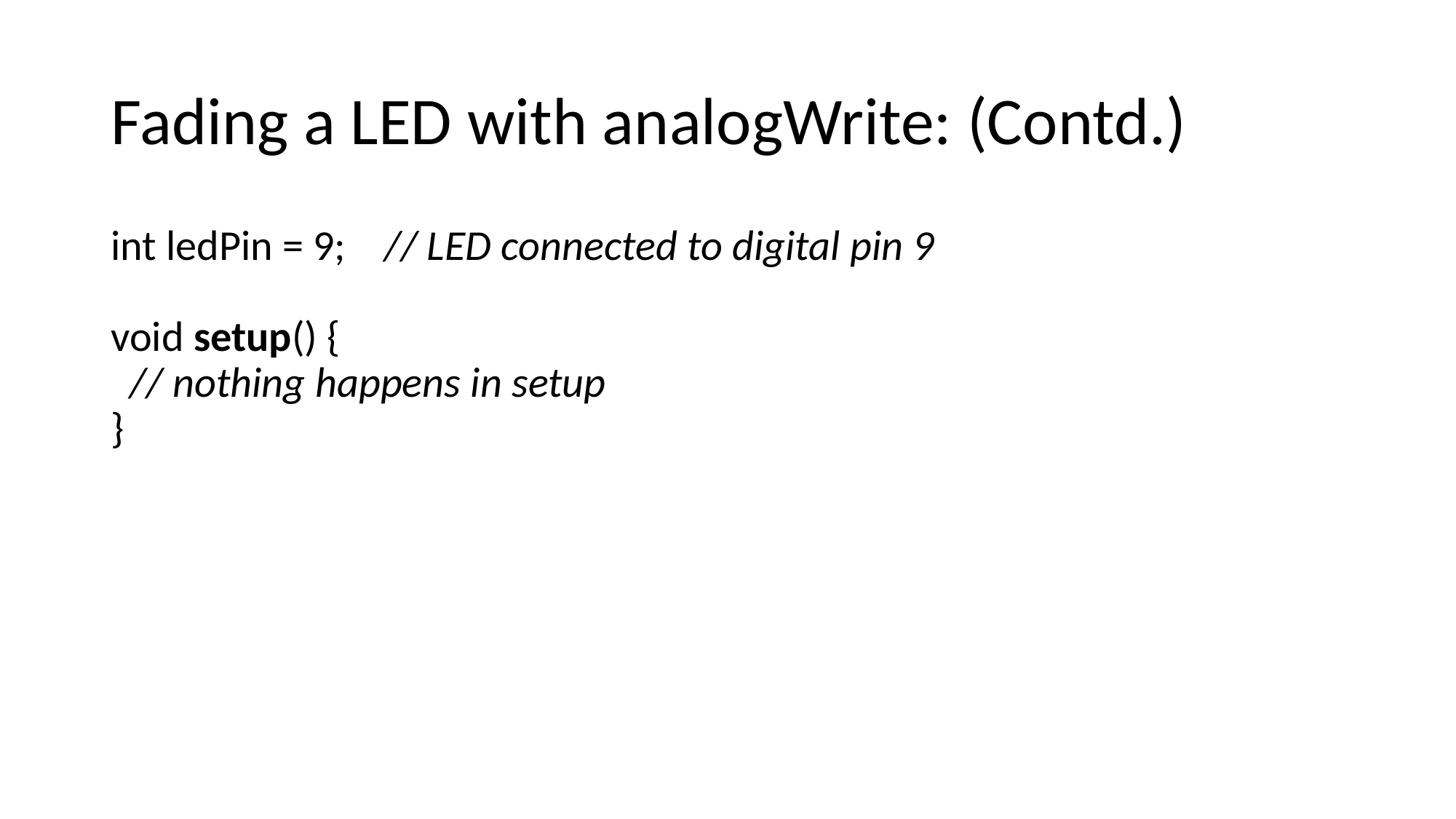

# Fading a LED with analogWrite: (Contd.)
int ledPin = 9;    // LED connected to digital pin 9
void setup() {
  // nothing happens in setup
}